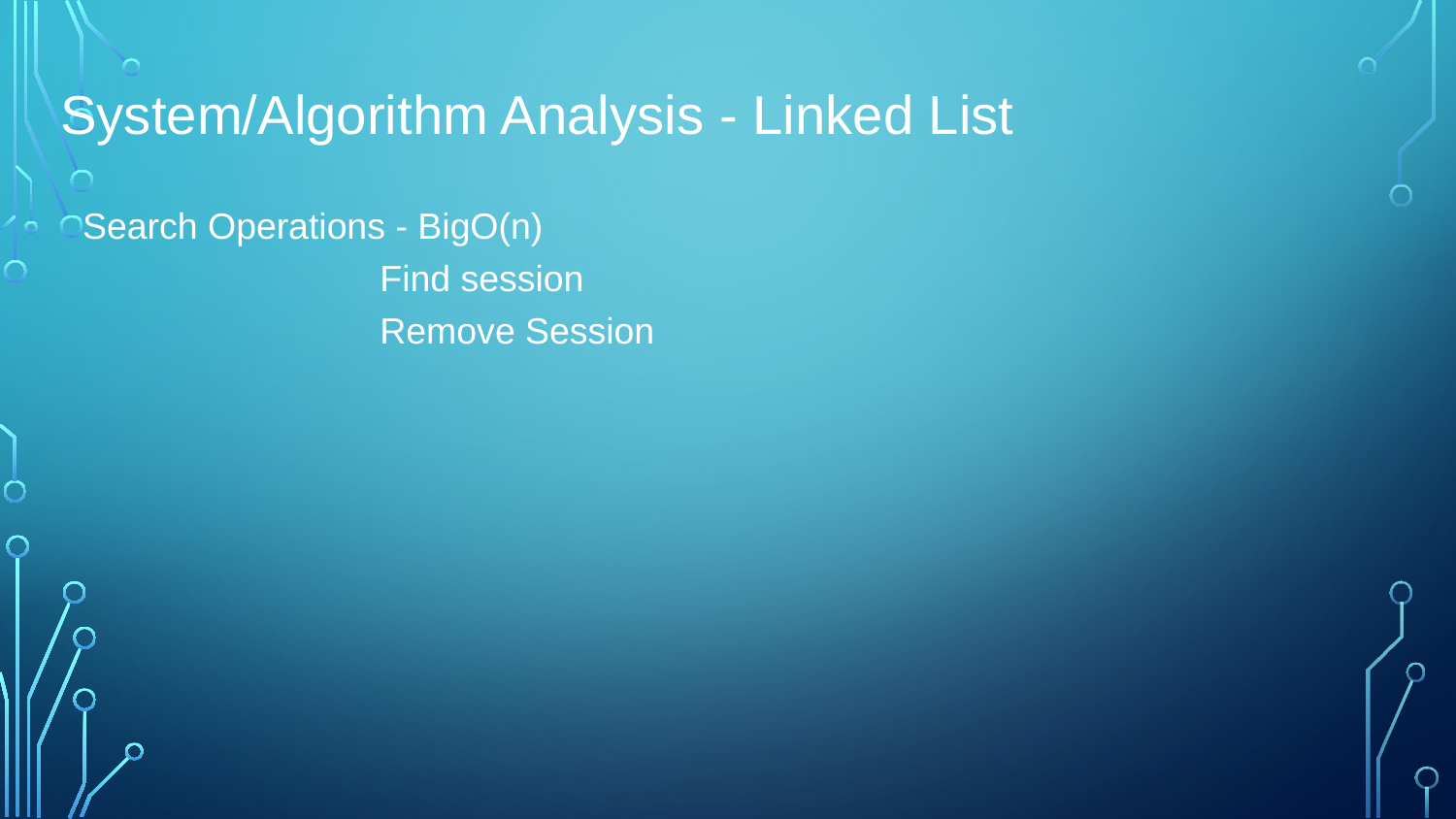

# System/Algorithm Analysis - Linked List
Search Operations - BigO(n)
			Find session
			Remove Session